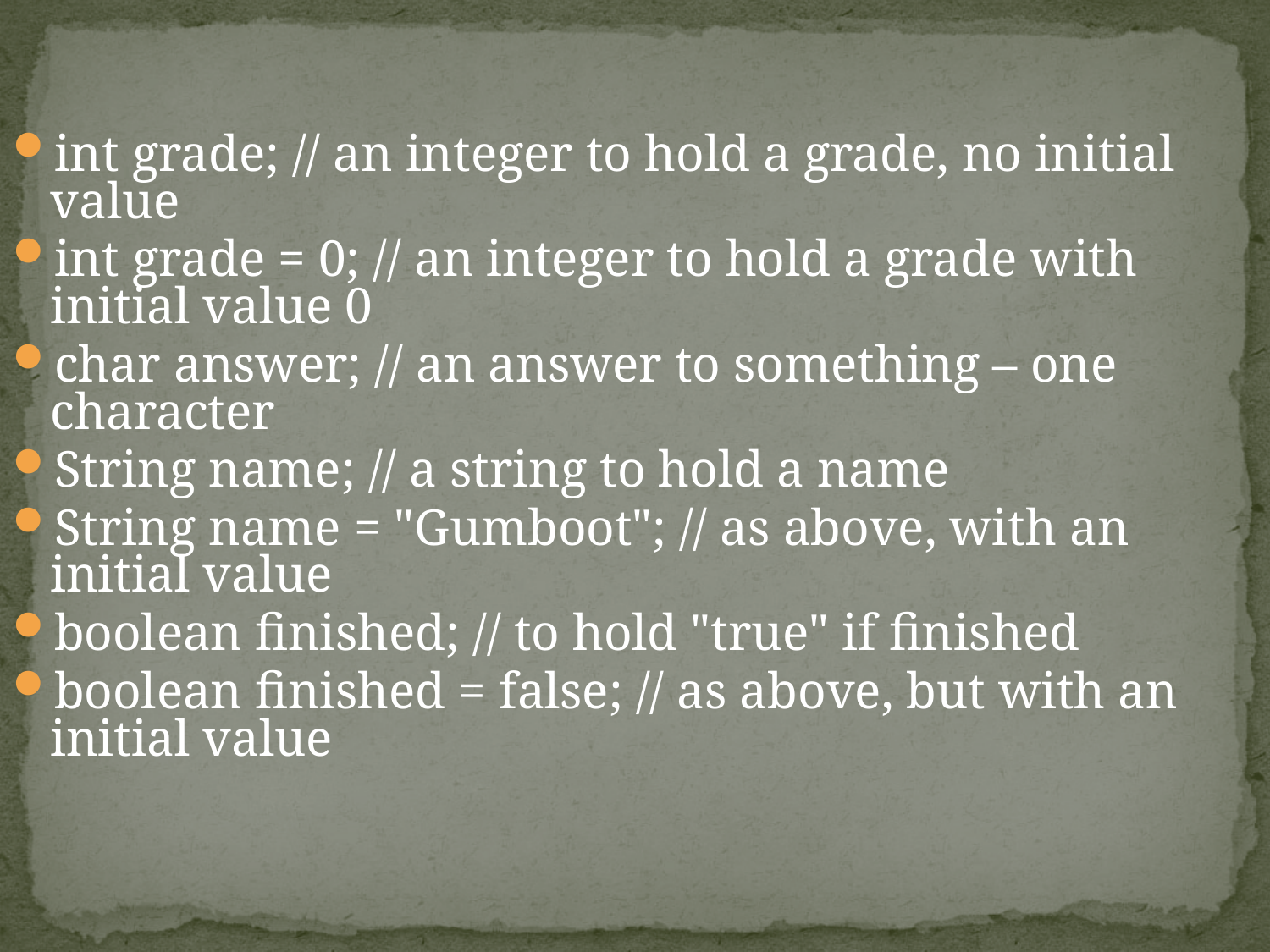

int grade; // an integer to hold a grade, no initial value
int grade = 0; // an integer to hold a grade with initial value 0
char answer; // an answer to something – one character
String name; // a string to hold a name
String name = "Gumboot"; // as above, with an initial value
boolean finished; // to hold "true" if finished
boolean finished = false; // as above, but with an initial value